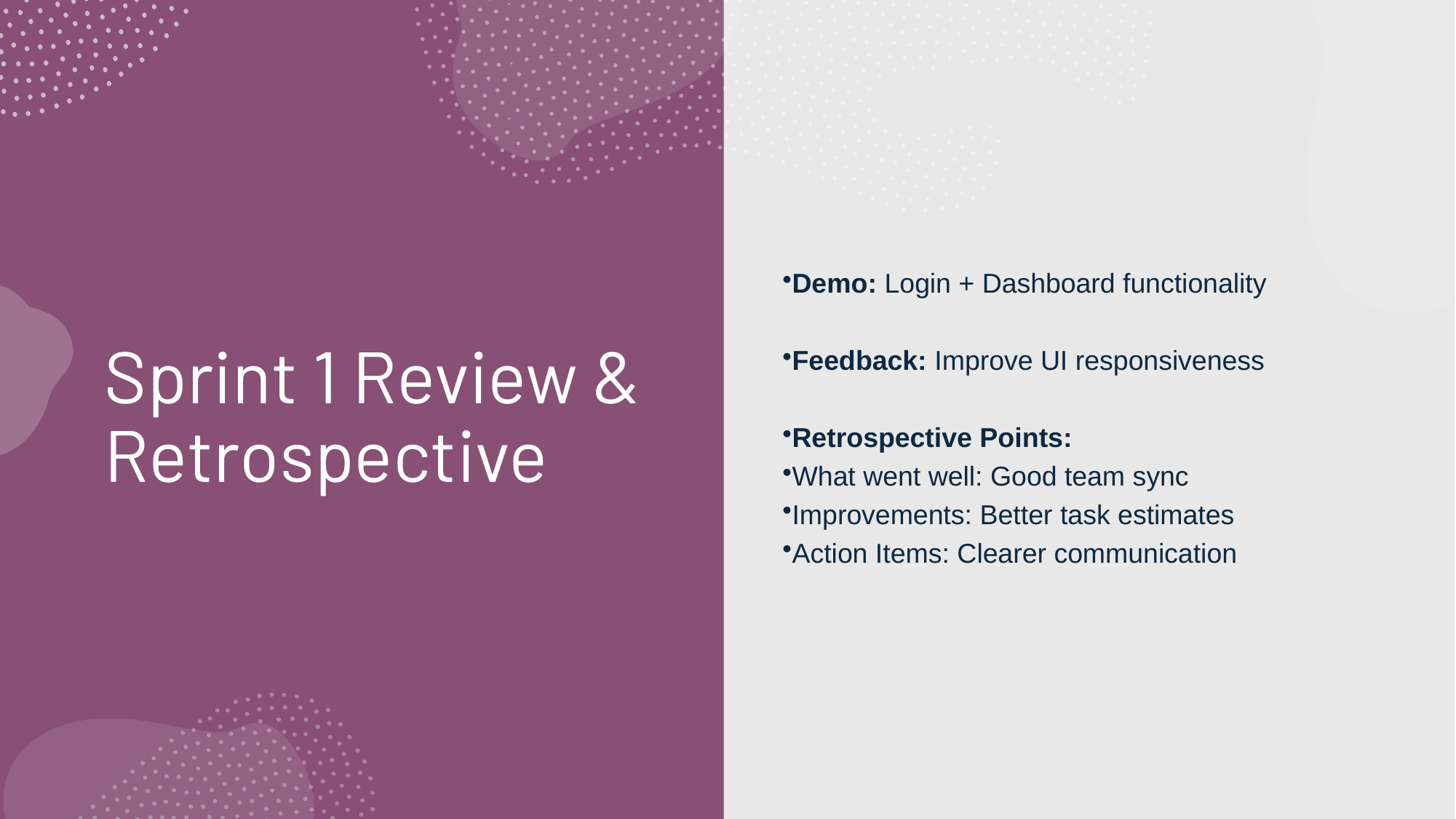

Demo: Login + Dashboard functionality

Feedback: Improve UI responsiveness

Retrospective Points:
What went well: Good team sync
Improvements: Better task estimates
Action Items: Clearer communication
# Sprint 1 Review & Retrospective